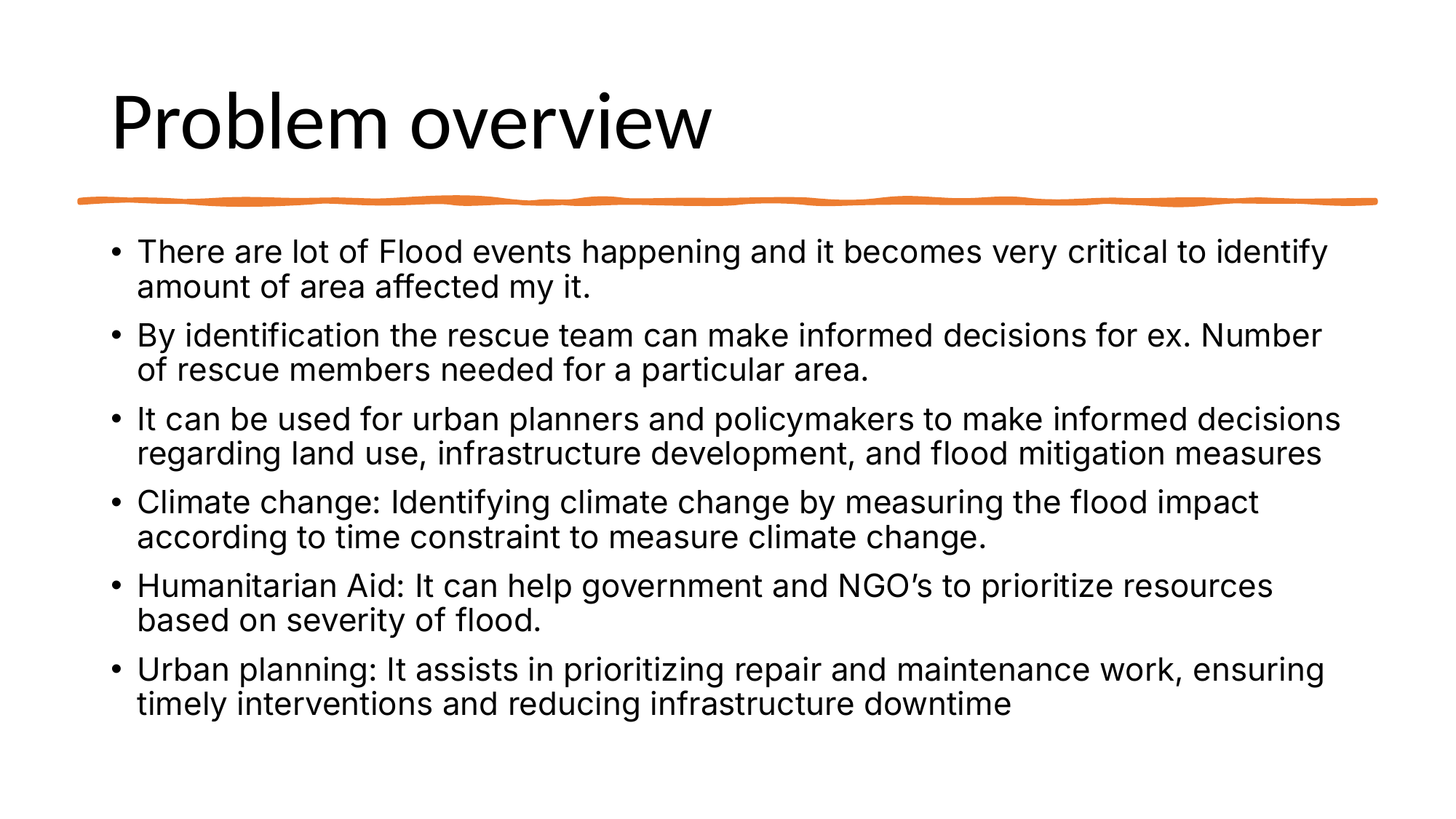

# Problem overview

There are lot of Flood events happening and it becomes very critical to identify amount of area affected my it.
By identification the rescue team can make informed decisions for ex. Number of rescue members needed for a particular area.
It can be used for urban planners and policymakers to make informed decisions regarding land use, infrastructure development, and flood mitigation measures
Climate change: Identifying climate change by measuring the flood impact according to time constraint to measure climate change.
Humanitarian Aid: It can help government and NGO’s to prioritize resources based on severity of flood.
Urban planning: It assists in prioritizing repair and maintenance work, ensuring timely interventions and reducing infrastructure downtime

2